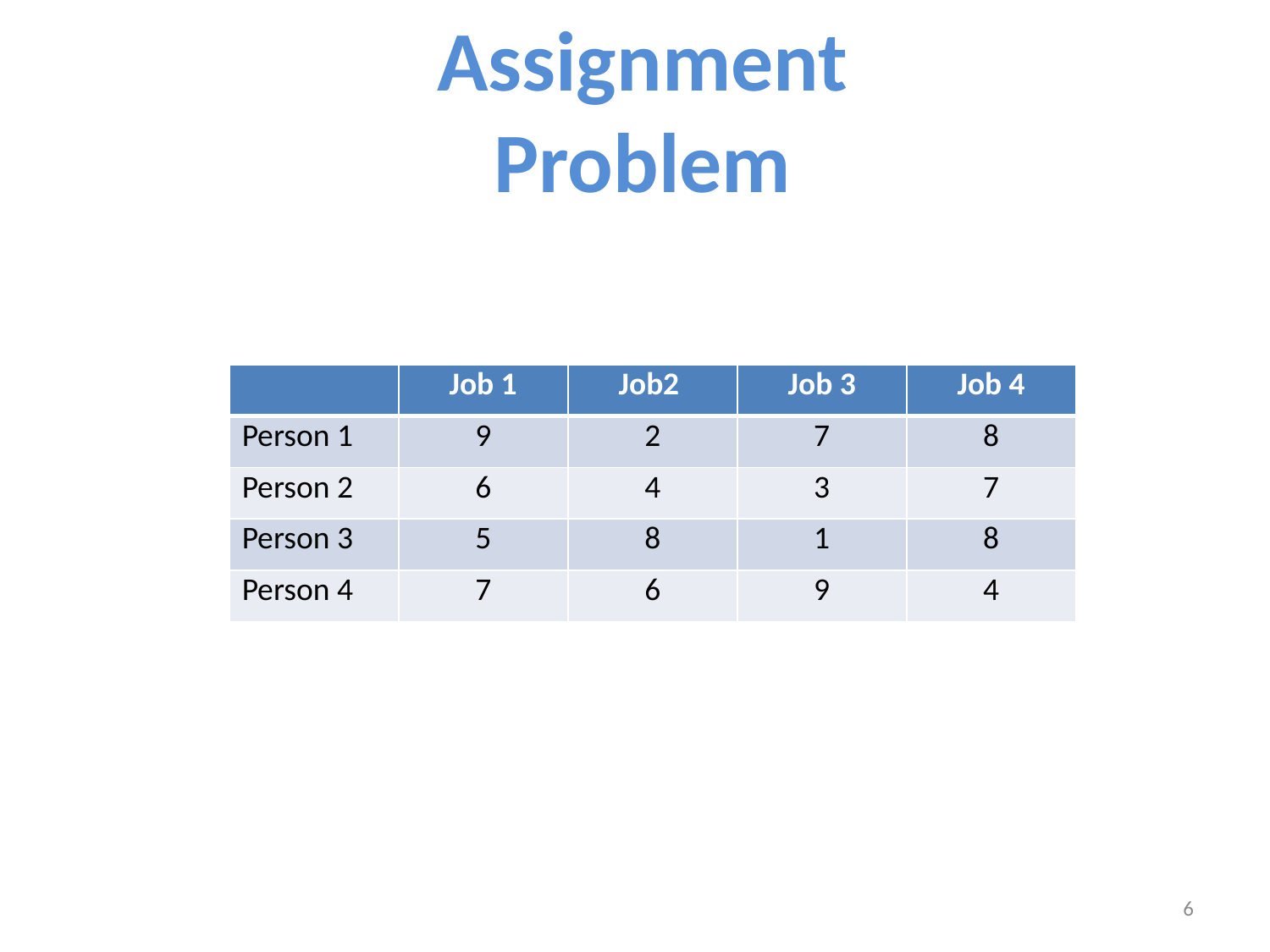

Assignment Problem
|  | Job 1 | Job2 | Job 3 | Job 4 |
| --- | --- | --- | --- | --- |
| Person 1 | 9 | 2 | 7 | 8 |
| Person 2 | 6 | 4 | 3 | 7 |
| Person 3 | 5 | 8 | 1 | 8 |
| Person 4 | 7 | 6 | 9 | 4 |
6